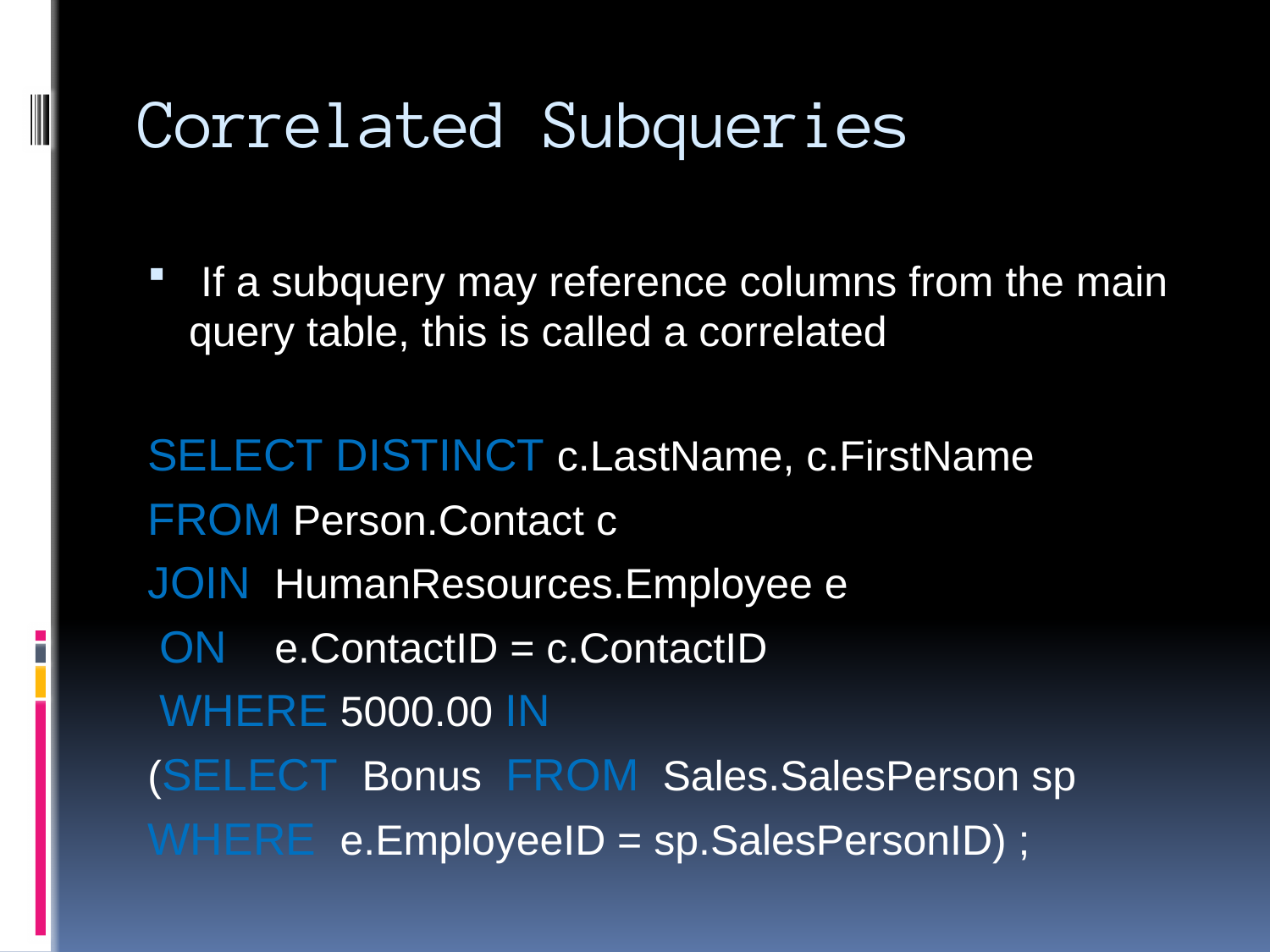

# Correlated Subqueries
 If a subquery may reference columns from the main query table, this is called a correlated

SELECT DISTINCT c.LastName, c.FirstName
FROM Person.Contact c
JOIN  HumanResources.Employee e
 ON    e.ContactID = c.ContactID
 WHERE 5000.00 IN
(SELECT  Bonus  FROM  Sales.SalesPerson sp
WHERE  e.EmployeeID = sp.SalesPersonID) ;